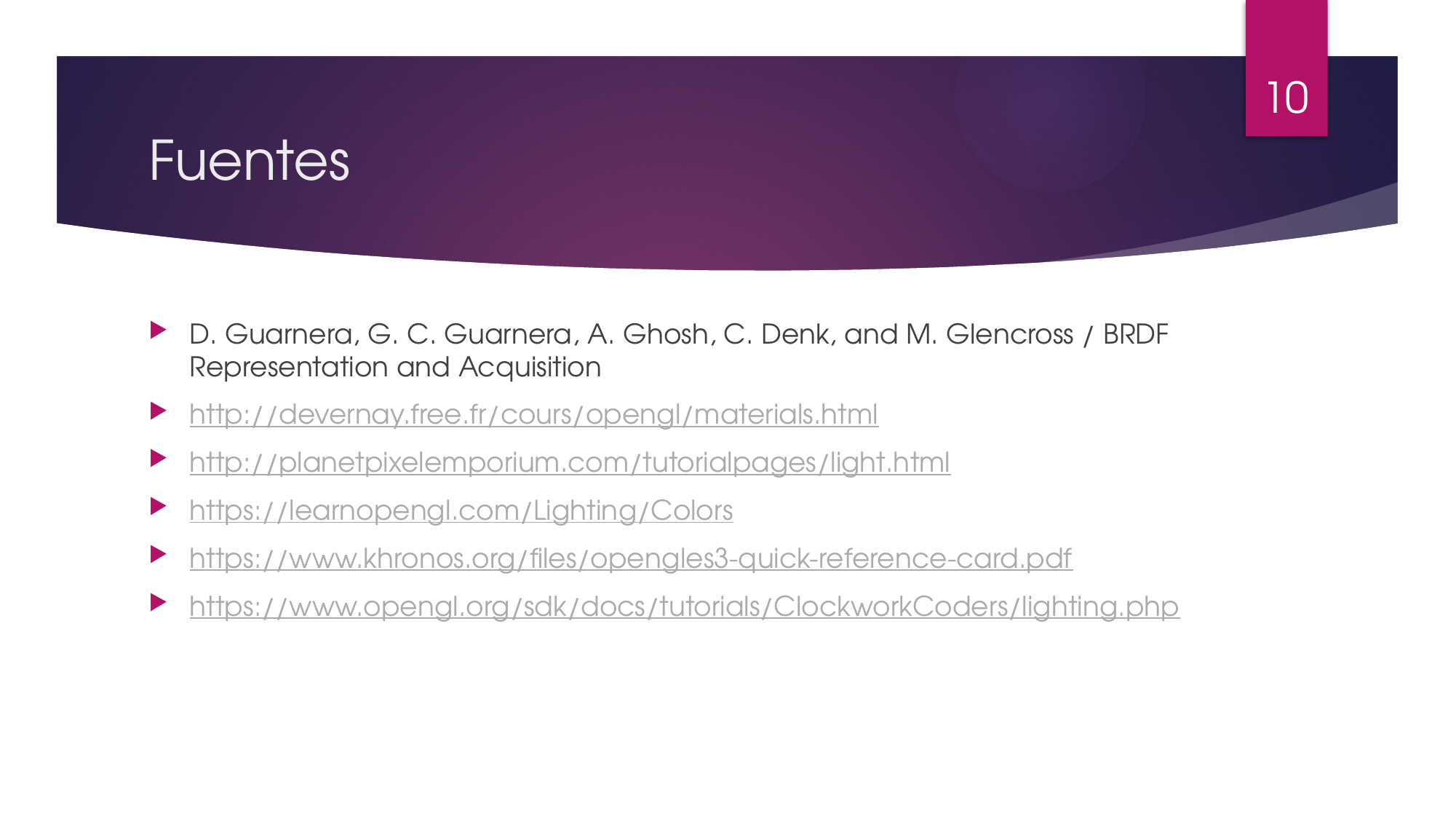

10
# Fuentes
D. Guarnera, G. C. Guarnera, A. Ghosh, C. Denk, and M. Glencross / BRDF Representation and Acquisition
http://devernay.free.fr/cours/opengl/materials.html
http://planetpixelemporium.com/tutorialpages/light.html
https://learnopengl.com/Lighting/Colors
https://www.khronos.org/files/opengles3-quick-reference-card.pdf
https://www.opengl.org/sdk/docs/tutorials/ClockworkCoders/lighting.php